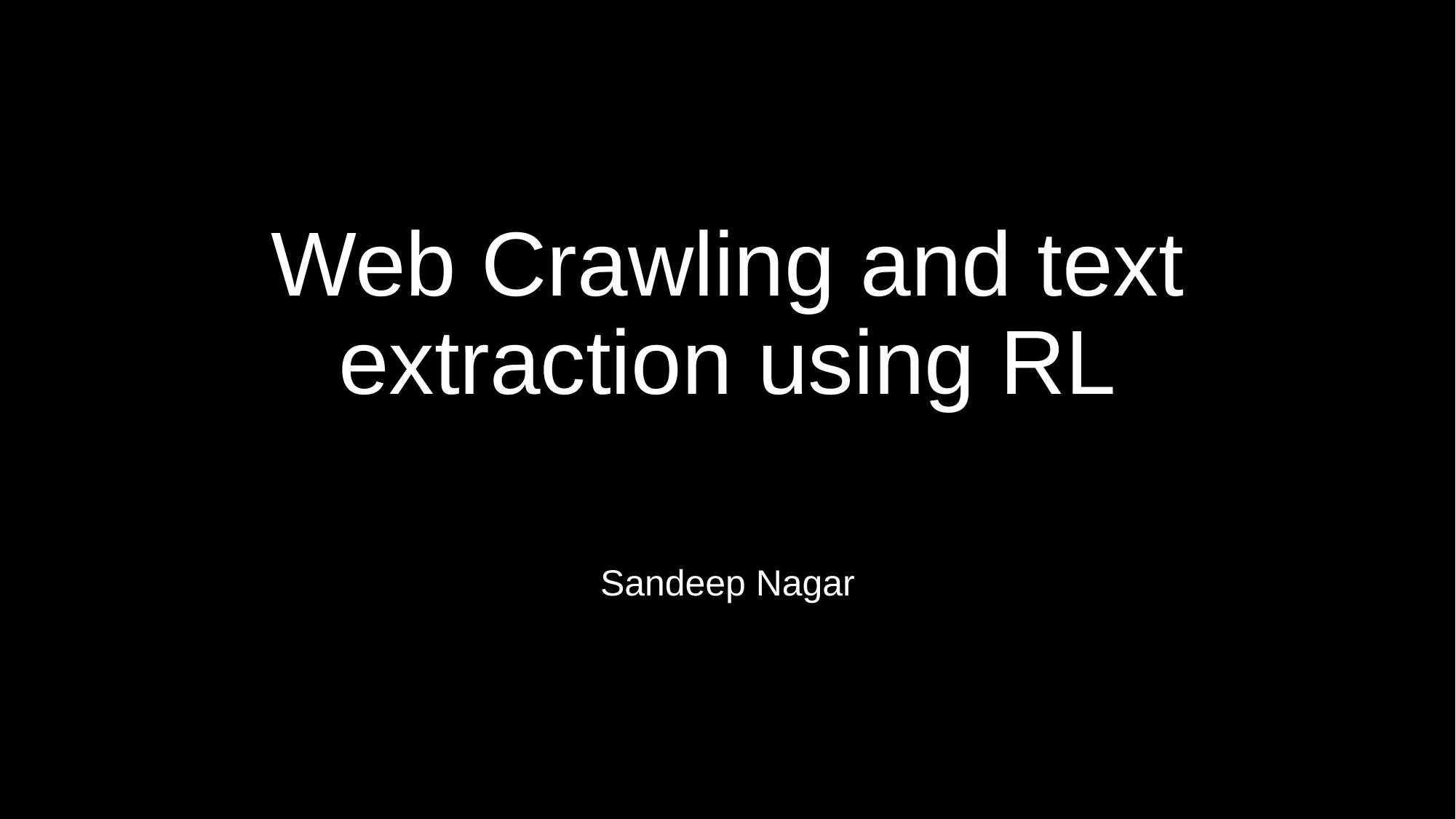

# Web Crawling and text extraction using RL
Sandeep Nagar